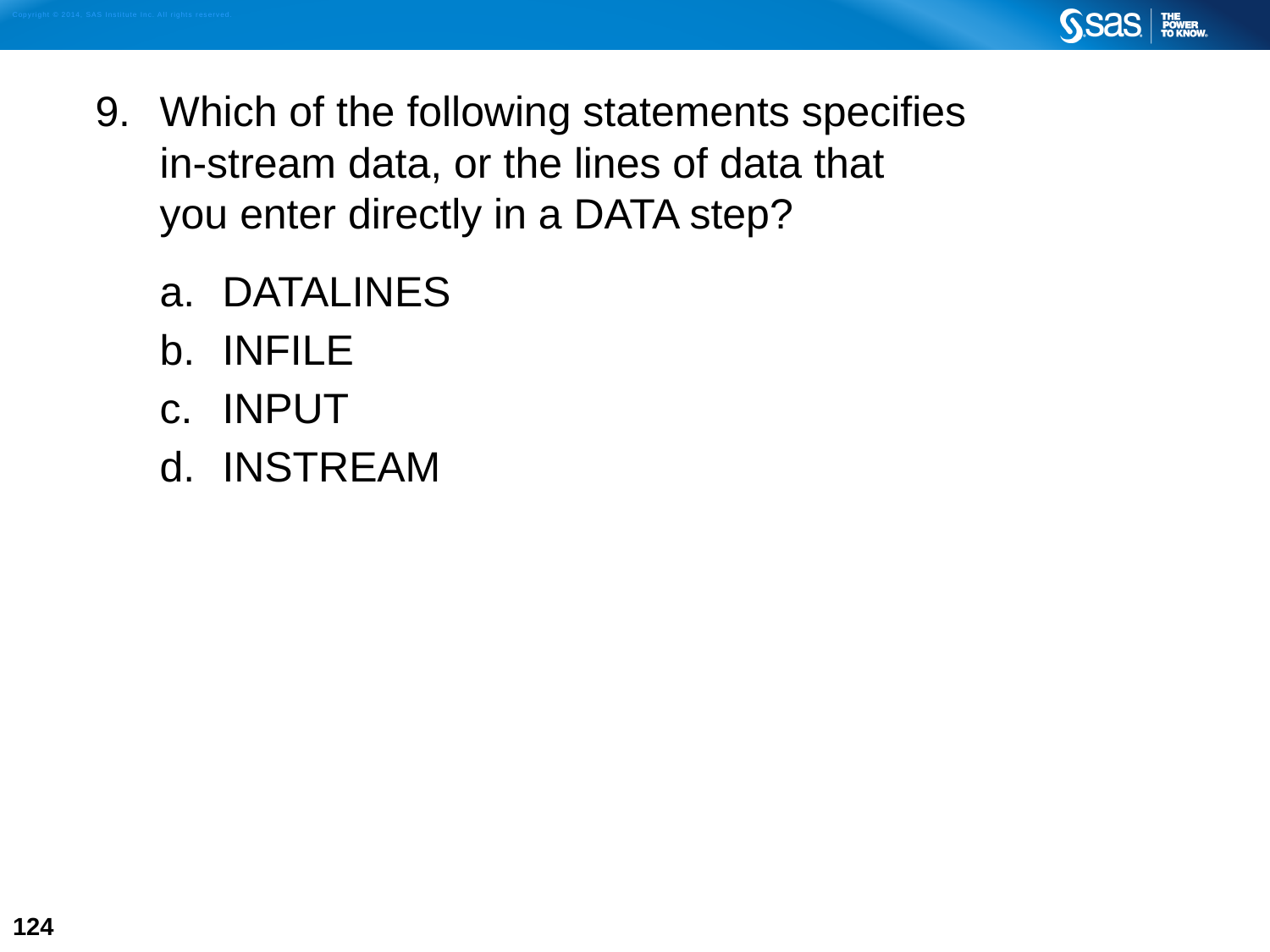

9. 	Which of the following statements specifies
in-stream data, or the lines of data that
you enter directly in a DATA step?

DATALINES
INFILE
INPUT
INSTREAM